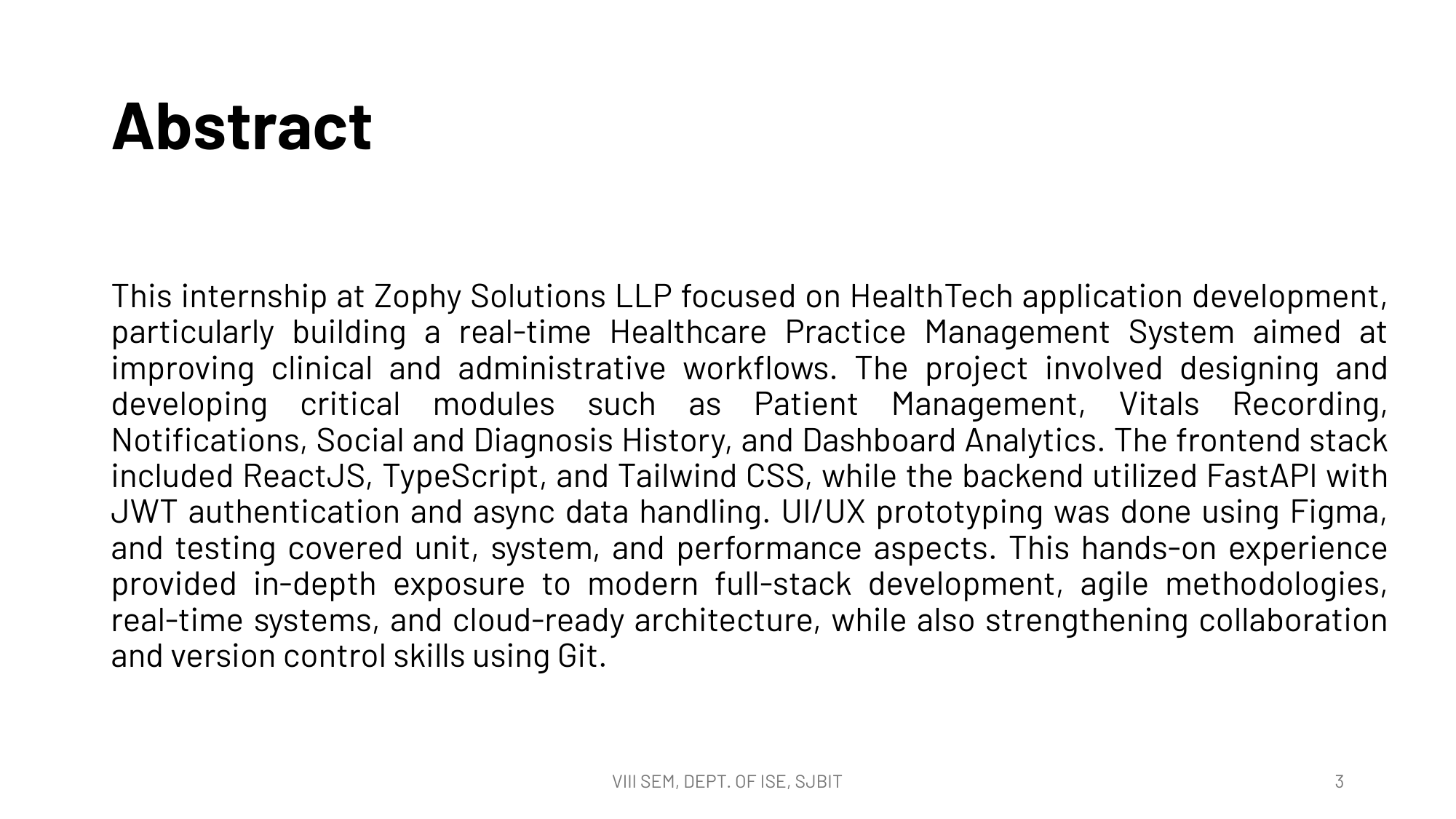

# Abstract

	This internship at Zophy Solutions LLP focused on HealthTech application development, particularly building a real-time Healthcare Practice Management System aimed at improving clinical and administrative workflows. The project involved designing and developing critical modules such as Patient Management, Vitals Recording, Notifications, Social and Diagnosis History, and Dashboard Analytics. The frontend stack included ReactJS, TypeScript, and Tailwind CSS, while the backend utilized FastAPI with JWT authentication and async data handling. UI/UX prototyping was done using Figma, and testing covered unit, system, and performance aspects. This hands-on experience provided in-depth exposure to modern full-stack development, agile methodologies, real-time systems, and cloud-ready architecture, while also strengthening collaboration and version control skills using Git.
VIII SEM, DEPT. OF ISE, SJBIT
3